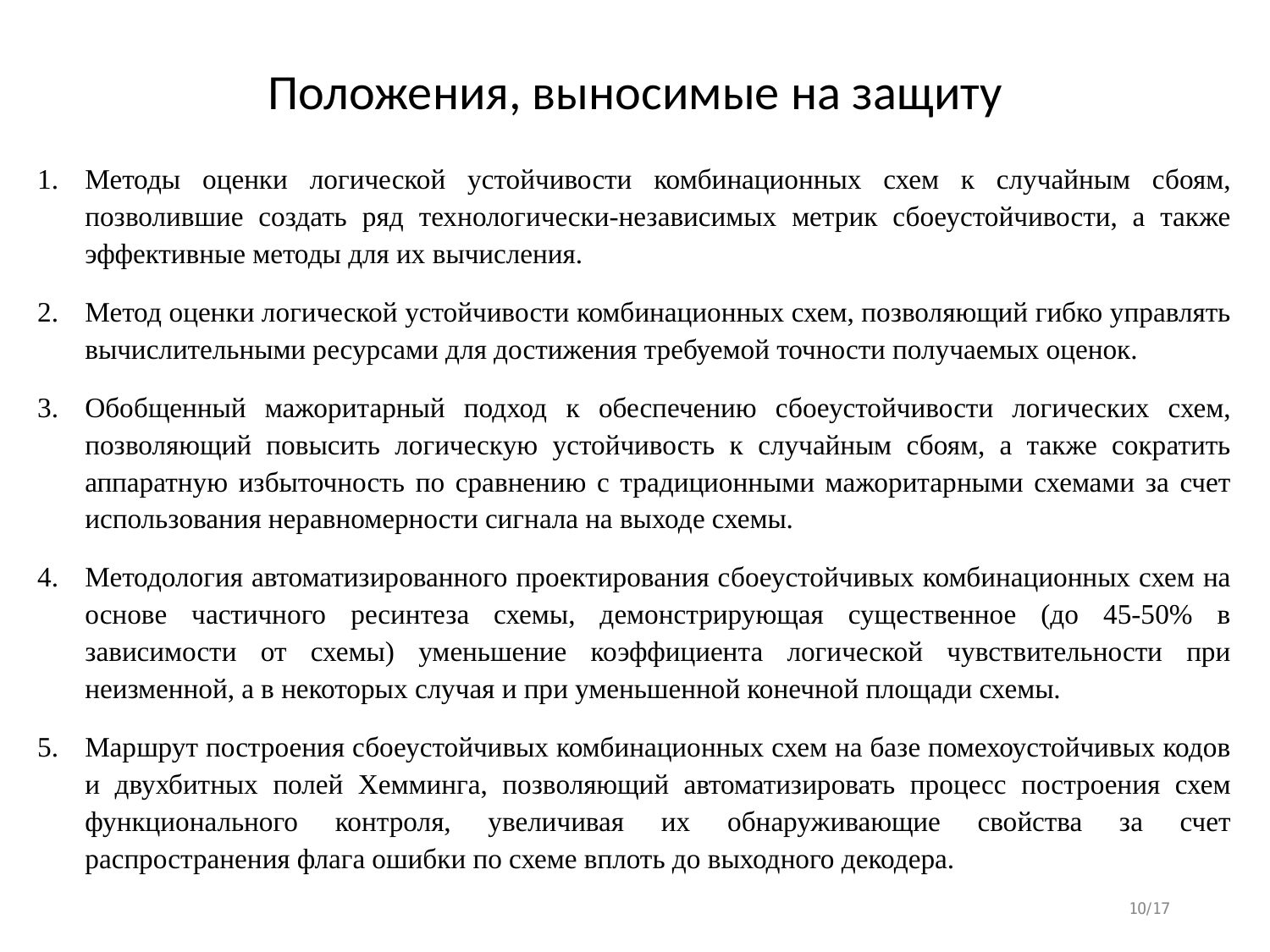

Положения, выносимые на защиту
Методы оценки логической устойчивости комбинационных схем к случайным сбоям, позволившие создать ряд технологически-независимых метрик сбоеустойчивости, а также эффективные методы для их вычисления.
Метод оценки логической устойчивости комбинационных схем, позволяющий гибко управлять вычислительными ресурсами для достижения требуемой точности получаемых оценок.
Обобщенный мажоритарный подход к обеспечению сбоеустойчивости логических схем, позволяющий повысить логическую устойчивость к случайным сбоям, а также сократить аппаратную избыточность по сравнению с традиционными мажоритарными схемами за счет использования неравномерности сигнала на выходе схемы.
Методология автоматизированного проектирования сбоеустойчивых комбинационных схем на основе частичного ресинтеза схемы, демонстрирующая существенное (до 45-50% в зависимости от схемы) уменьшение коэффициента логической чувствительности при неизменной, а в некоторых случая и при уменьшенной конечной площади схемы.
Маршрут построения сбоеустойчивых комбинационных схем на базе помехоустойчивых кодов и двухбитных полей Хемминга, позволяющий автоматизировать процесс построения схем функционального контроля, увеличивая их обнаруживающие свойства за счет распространения флага ошибки по схеме вплоть до выходного декодера.
10/17